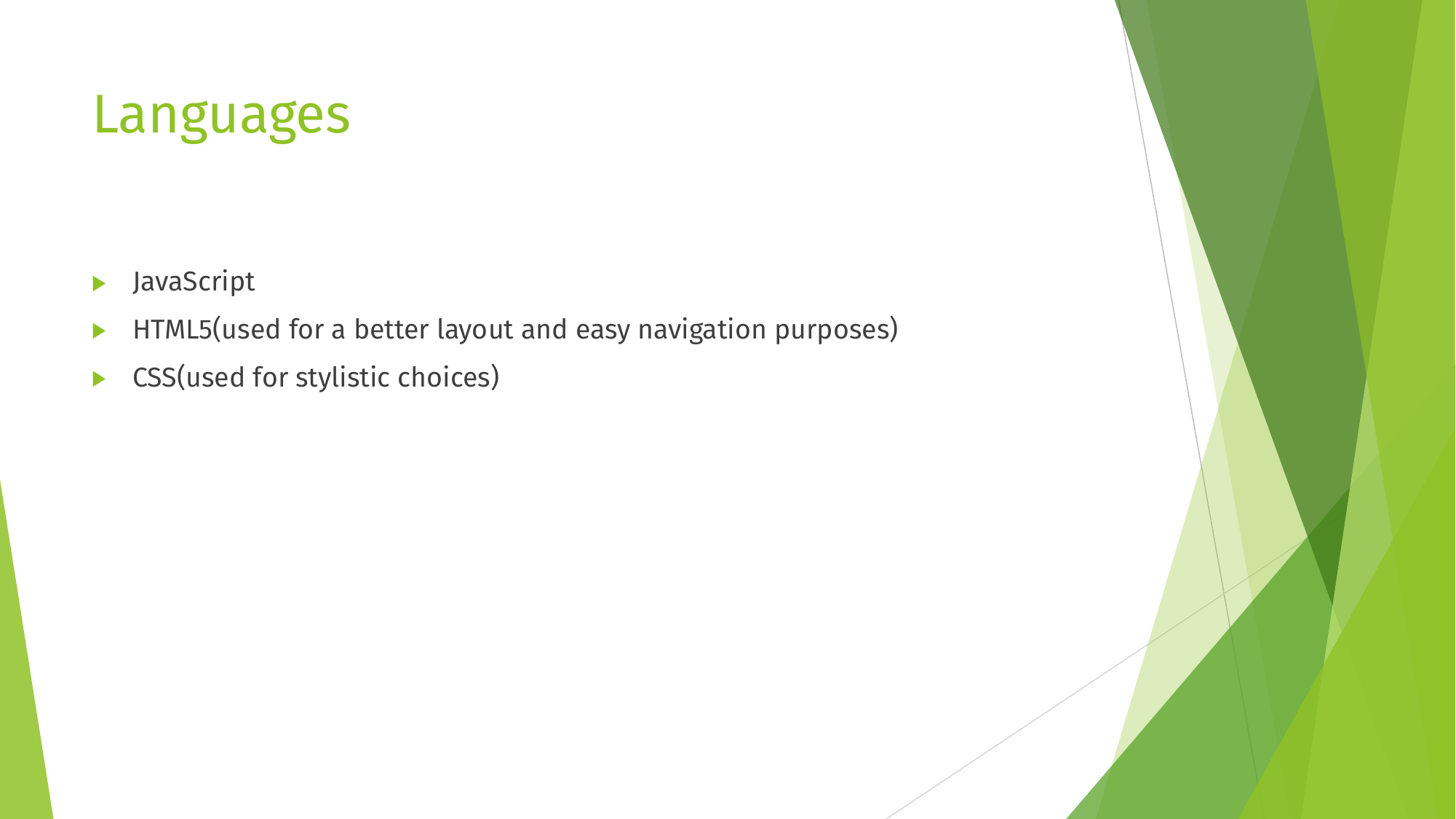

# Languages
JavaScript
HTML5(used for a better layout and easy navigation purposes)
CSS(used for stylistic choices)